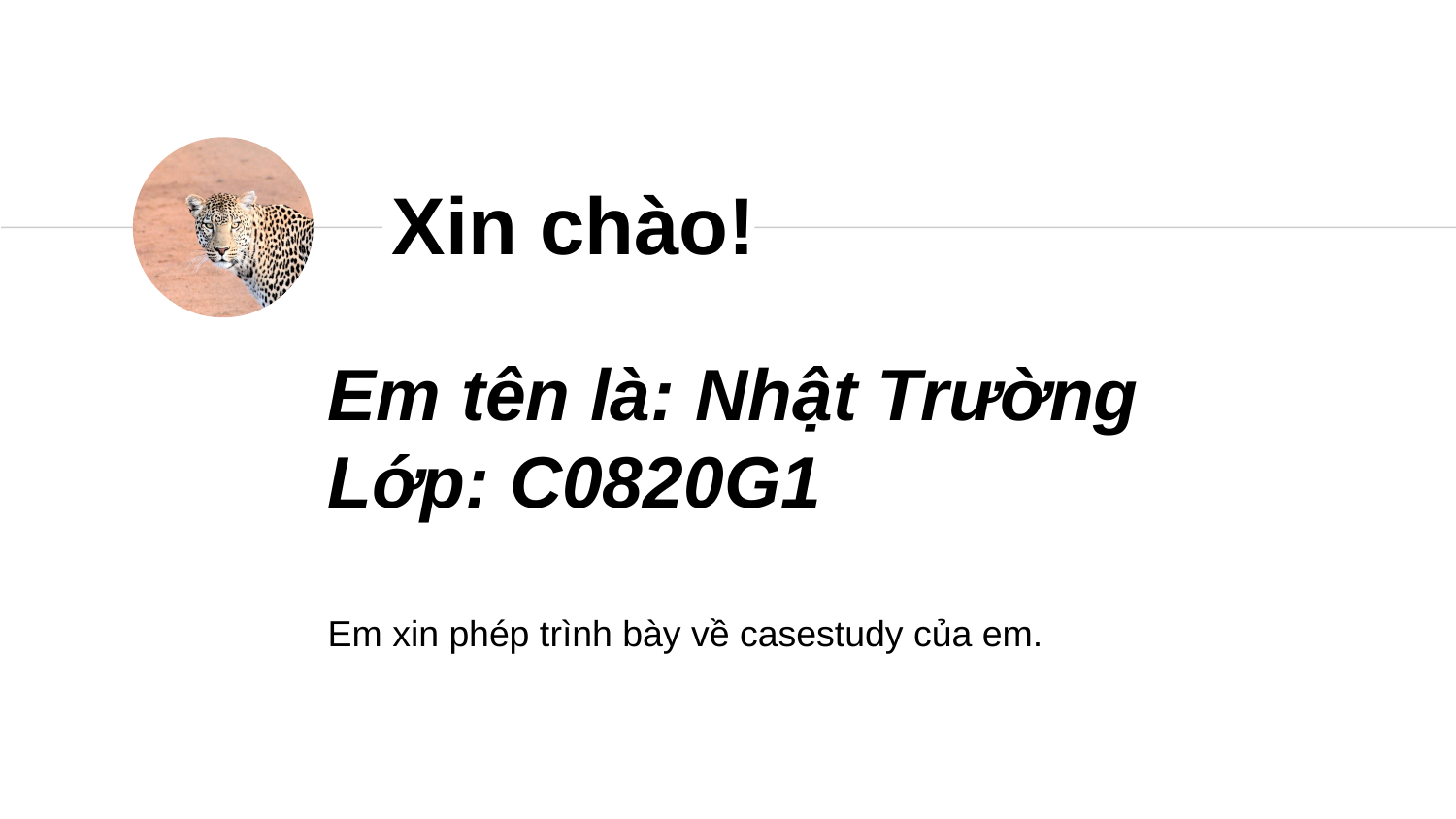

Xin chào!

Em tên là: Nhật Trường
Lớp: C0820G1

Em xin phép trình bày về casestudy của em.